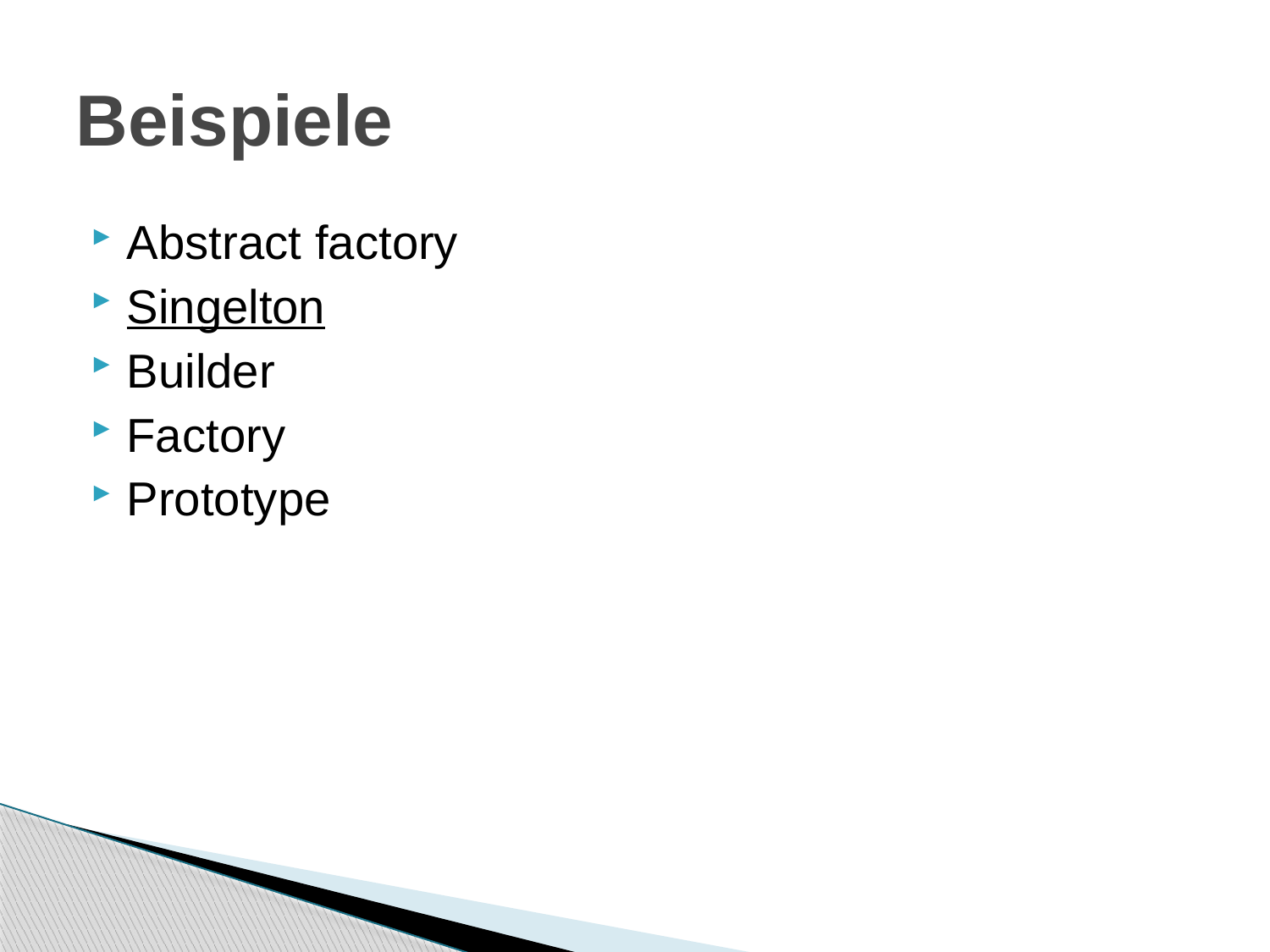

# Beispiele
Abstract factory
Singelton
Builder
Factory
Prototype